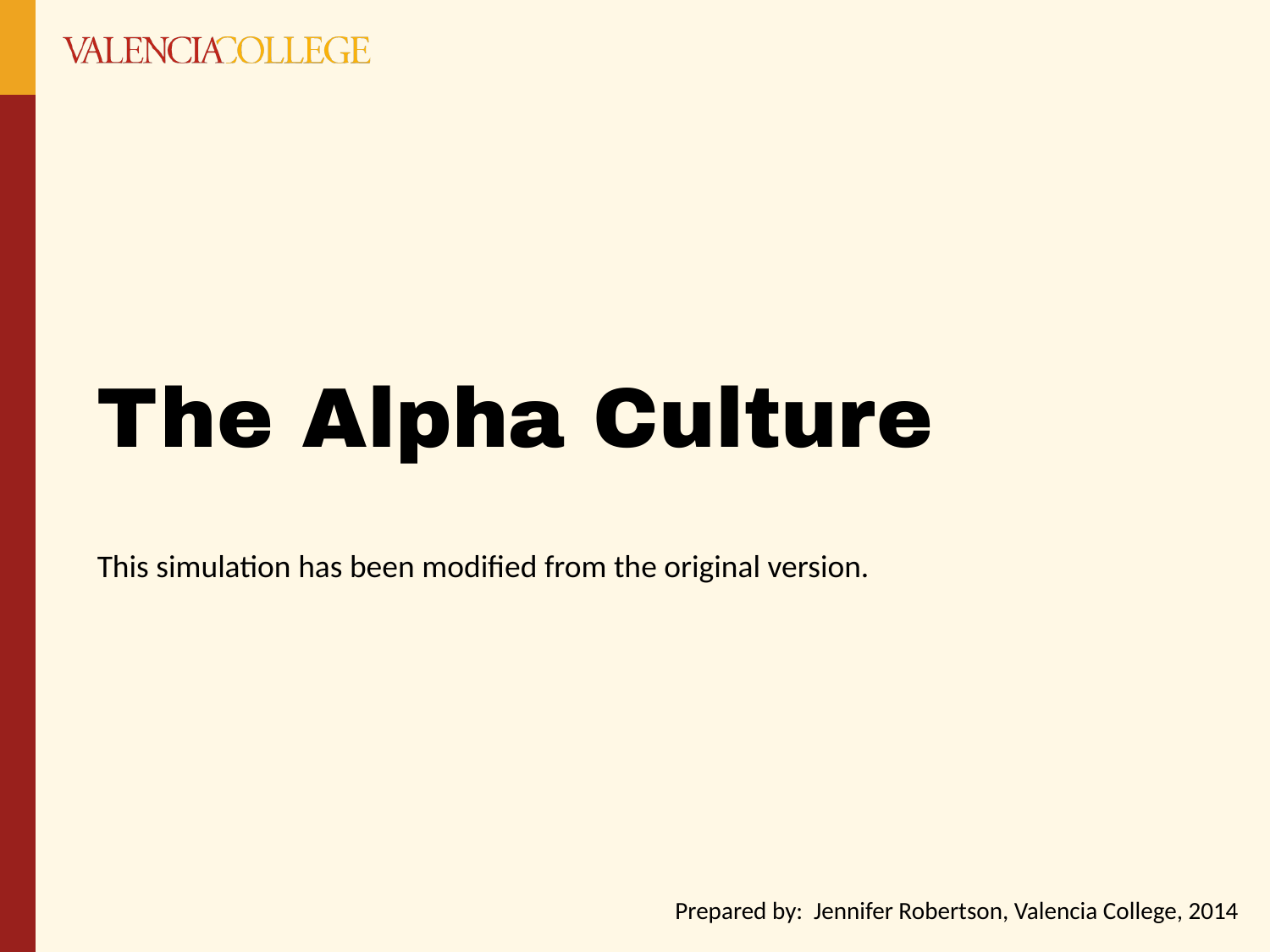

The Alpha Culture
This simulation has been modified from the original version.
Prepared by:  Jennifer Robertson, Valencia College, 2014